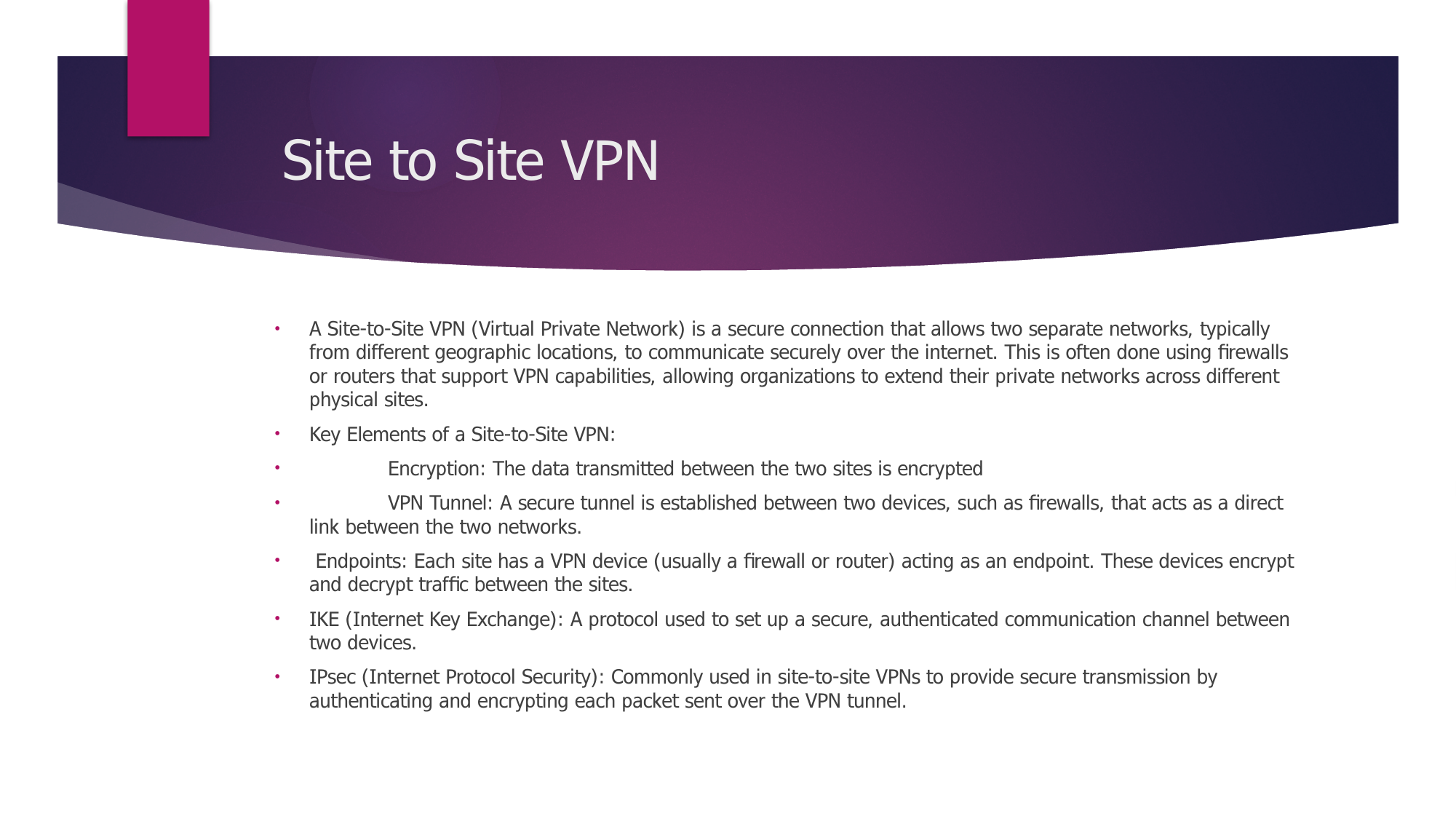

# Site to Site VPN
A Site-to-Site VPN (Virtual Private Network) is a secure connection that allows two separate networks, typically from different geographic locations, to communicate securely over the internet. This is often done using firewalls or routers that support VPN capabilities, allowing organizations to extend their private networks across different physical sites.
Key Elements of a Site-to-Site VPN:
	Encryption: The data transmitted between the two sites is encrypted
	VPN Tunnel: A secure tunnel is established between two devices, such as firewalls, that acts as a direct link between the two networks.
 Endpoints: Each site has a VPN device (usually a firewall or router) acting as an endpoint. These devices encrypt and decrypt traffic between the sites.
IKE (Internet Key Exchange): A protocol used to set up a secure, authenticated communication channel between two devices.
IPsec (Internet Protocol Security): Commonly used in site-to-site VPNs to provide secure transmission by authenticating and encrypting each packet sent over the VPN tunnel.